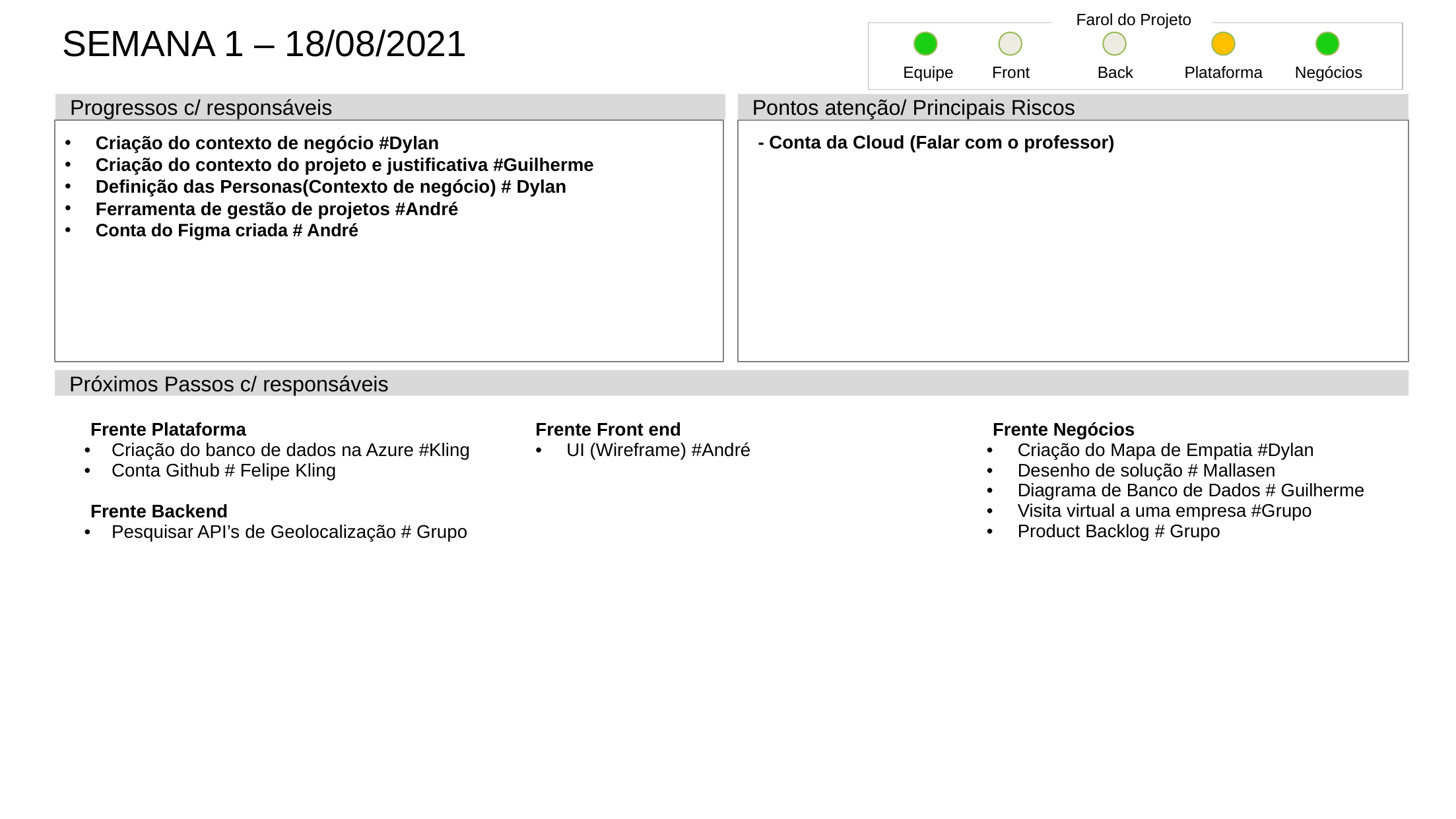

Farol do Projeto
SEMANA 1 – 18/08/2021

Equipe
Front
Back
Plataforma
Negócios
Progressos c/ responsáveis
Pontos atenção/ Principais Riscos
Criação do contexto de negócio #Dylan
Criação do contexto do projeto e justificativa #Guilherme
Definição das Personas(Contexto de negócio) # Dylan
Ferramenta de gestão de projetos #André
Conta do Figma criada # André

- Conta da Cloud (Falar com o professor)

Próximos Passos c/ responsáveis
| Frente Plataforma Criação do banco de dados na Azure #Kling Conta Github # Felipe Kling Frente Backend Pesquisar API’s de Geolocalização # Grupo | Frente Front end UI (Wireframe) #André | Frente Negócios Criação do Mapa de Empatia #Dylan Desenho de solução # Mallasen Diagrama de Banco de Dados # Guilherme Visita virtual a uma empresa #Grupo Product Backlog # Grupo |
| --- | --- | --- |